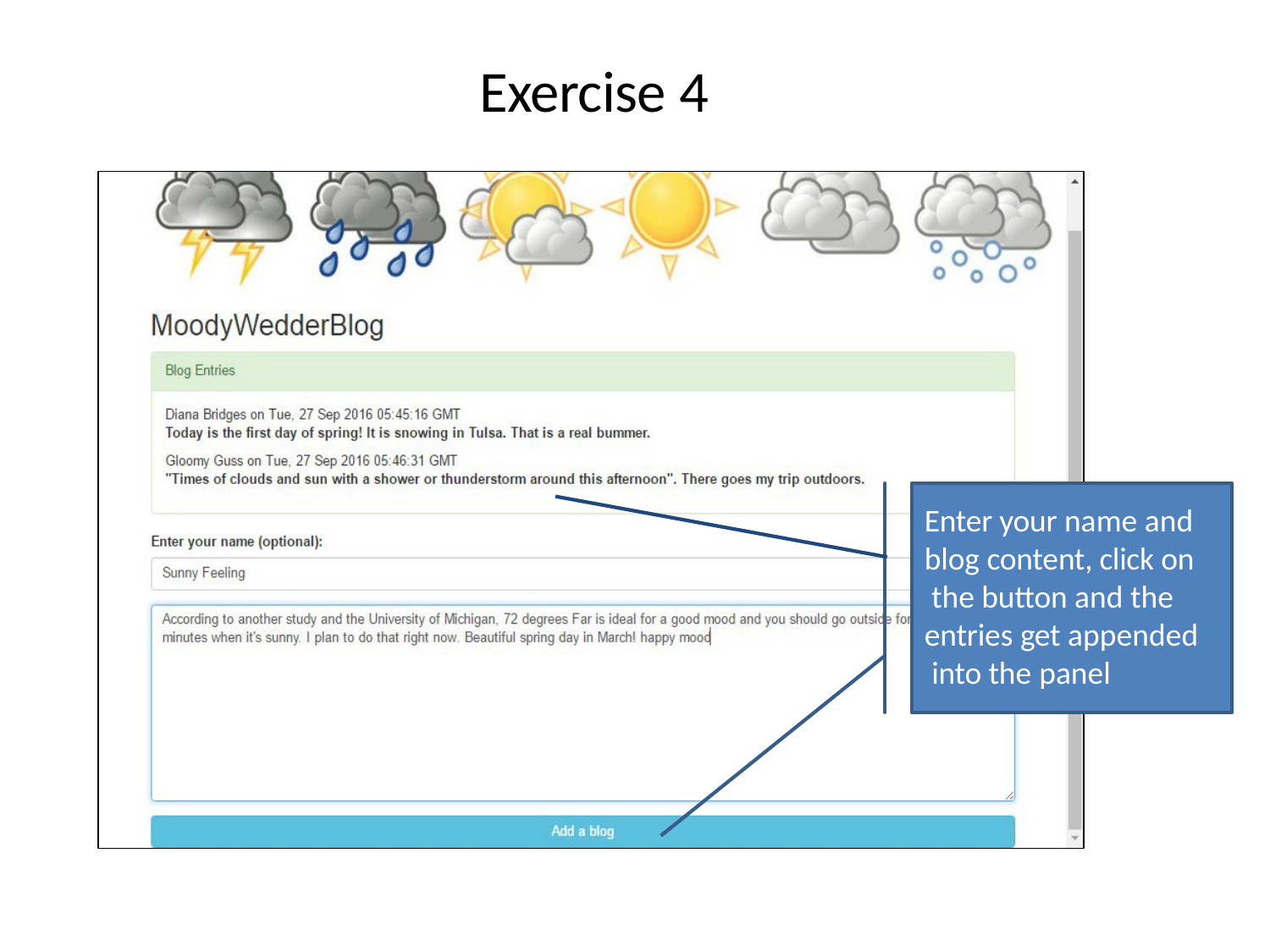

# Exercise 4

Enter your name and  blog content, click on  the button and the  entries get appended  into the panel